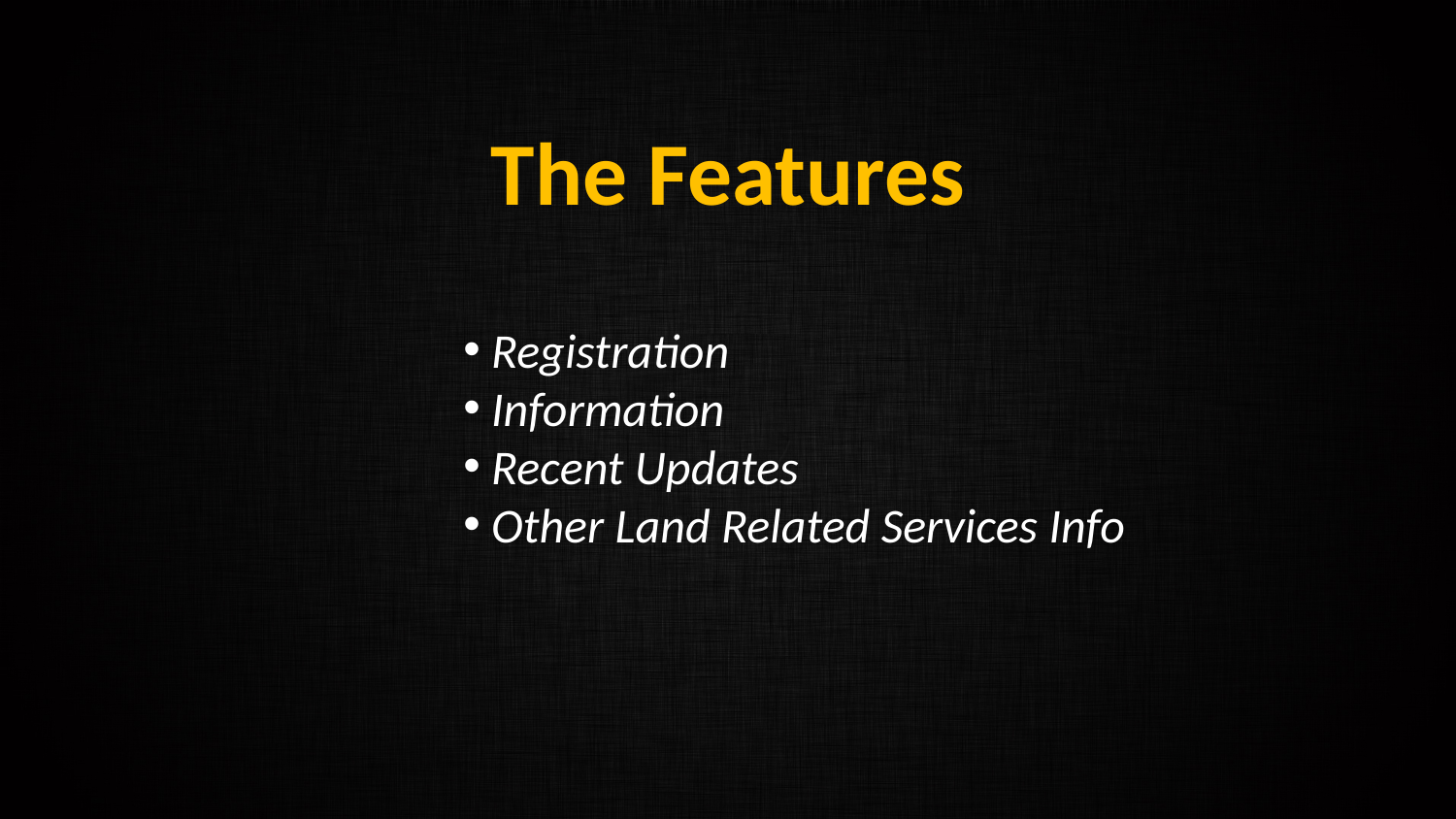

# The Features
 Registration
 Information
 Recent Updates
 Other Land Related Services Info